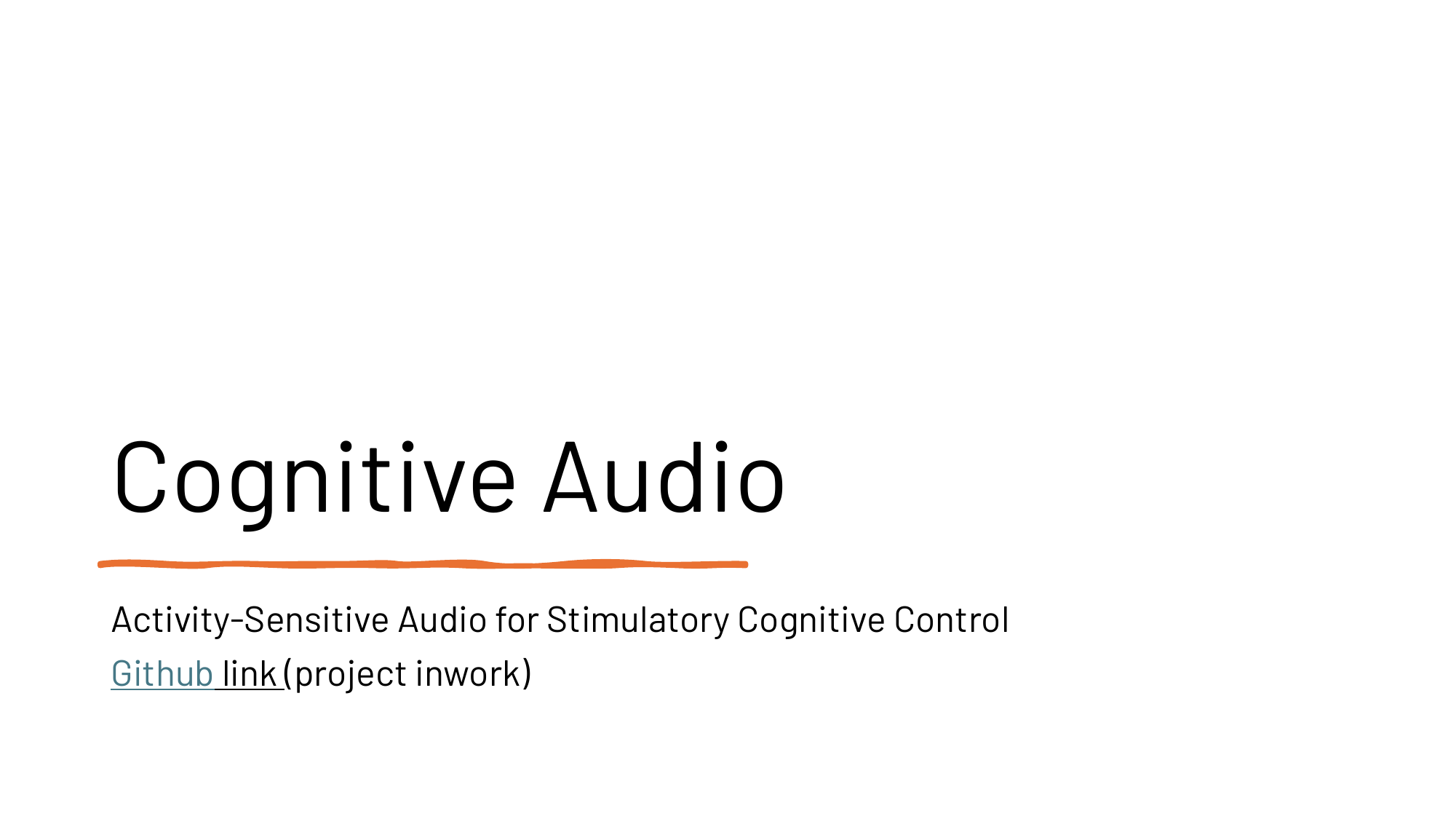

# Cognitive Audio

Activity-Sensitive Audio for Stimulatory Cognitive Control
Github link (project inwork)